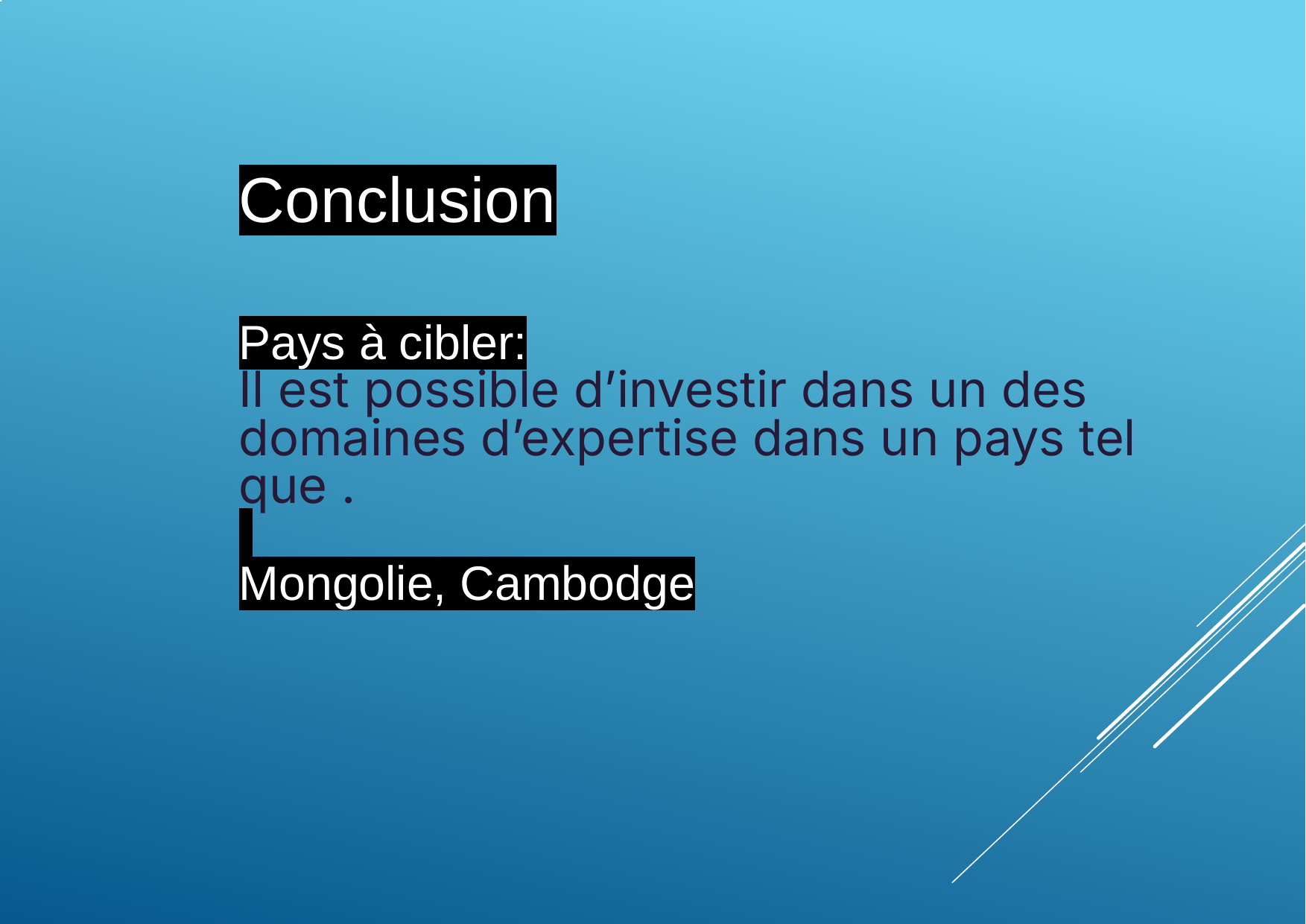

Conclusion
Pays à cibler:
Il est possible d’investir dans un des domaines d’expertise dans un pays tel que .

Mongolie, Cambodge